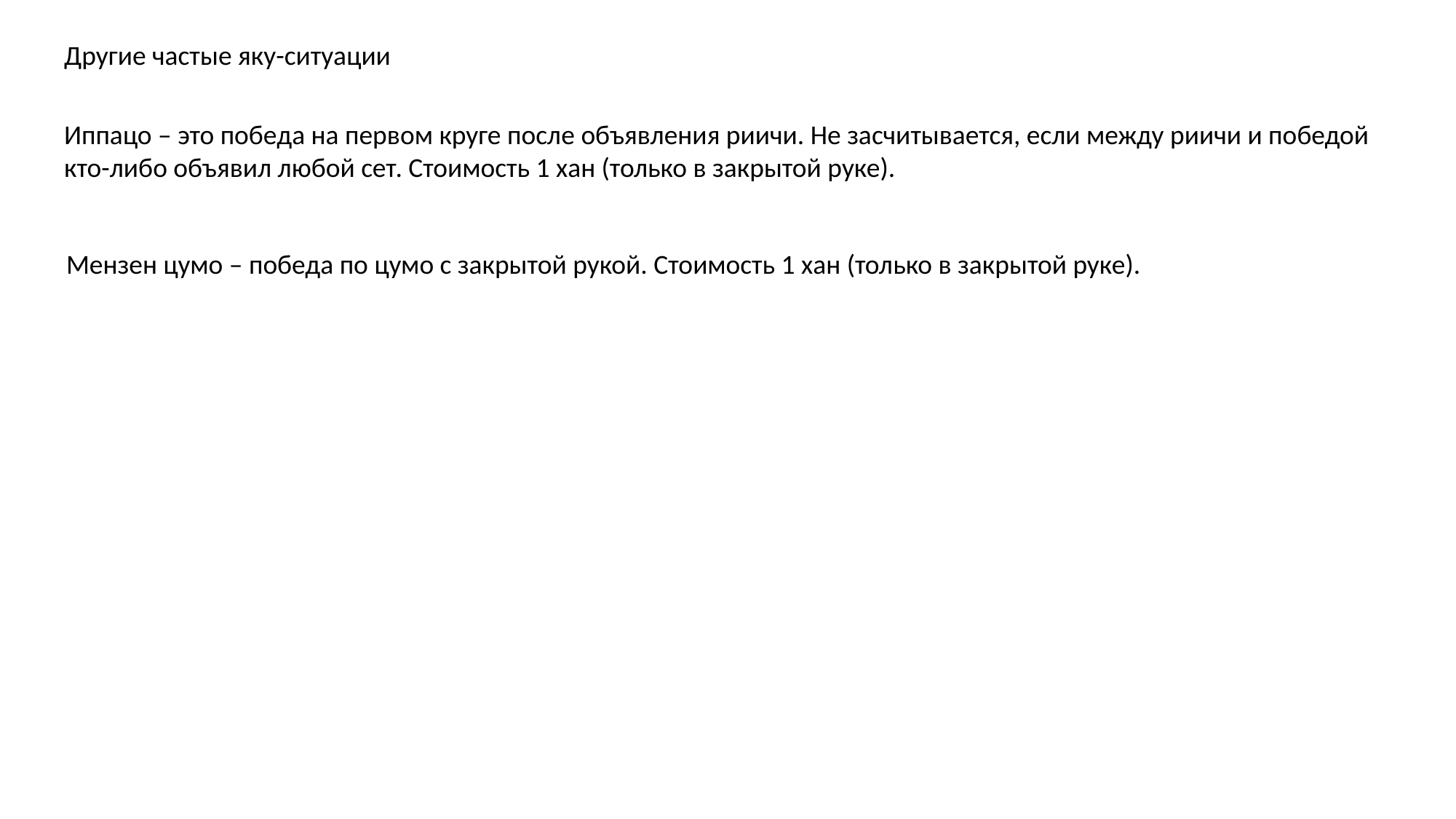

Другие частые яку-ситуации
Иппацо – это победа на первом круге после объявления риичи. Не засчитывается, если между риичи и победой кто-либо объявил любой сет. Стоимость 1 хан (только в закрытой руке).
Мензен цумо – победа по цумо с закрытой рукой. Стоимость 1 хан (только в закрытой руке).